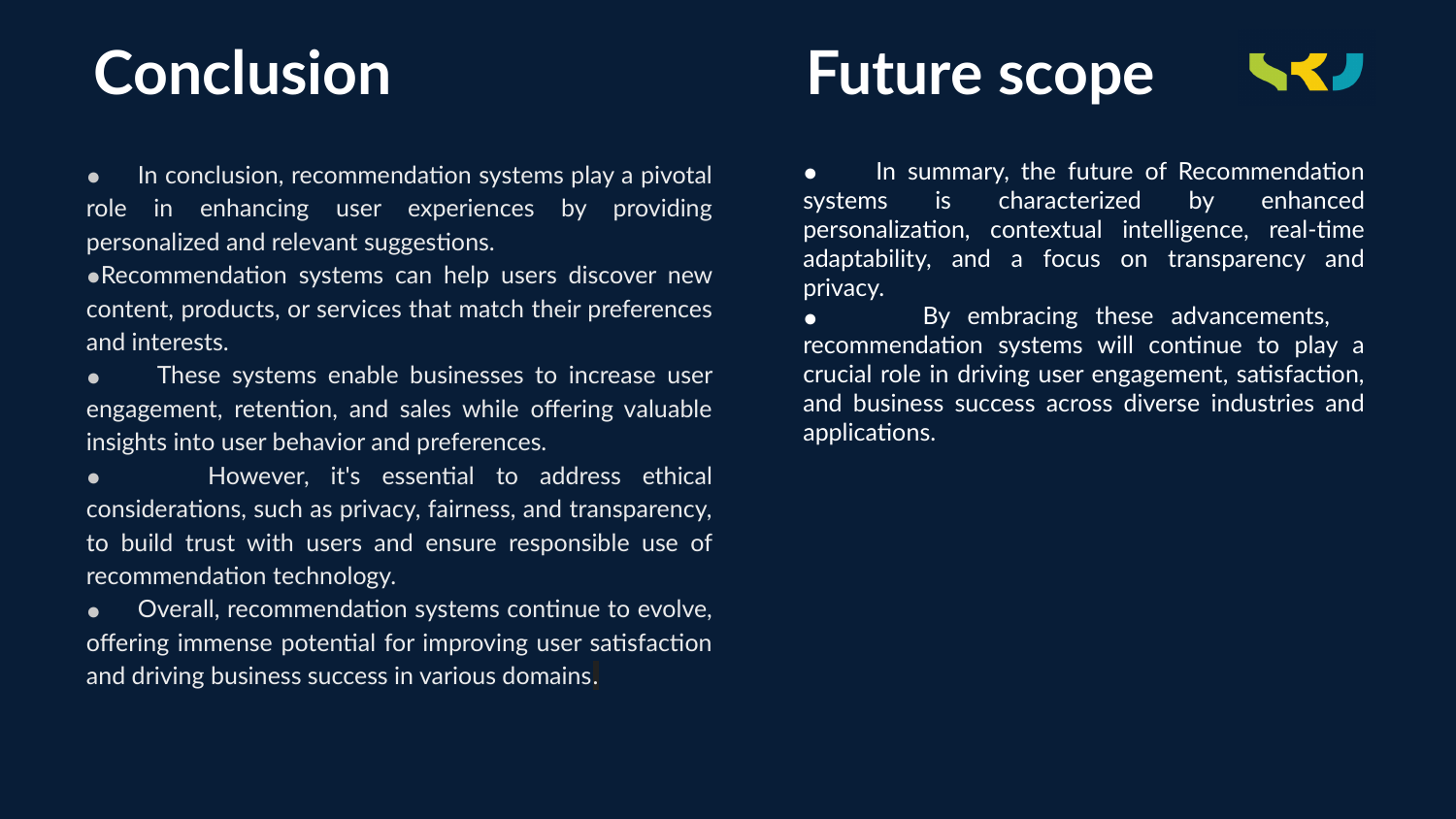

# Conclusion                            Future scope
     In conclusion, recommendation systems play a pivotal role in enhancing user experiences by providing personalized and relevant suggestions.
Recommendation systems can help users discover new content, products, or services that match their preferences and interests.
     These systems enable businesses to increase user engagement, retention, and sales while offering valuable insights into user behavior and preferences.
     However, it's essential to address ethical considerations, such as privacy, fairness, and transparency, to build trust with users and ensure responsible use of recommendation technology.
     Overall, recommendation systems continue to evolve, offering immense potential for improving user satisfaction and driving business success in various domains.
     In summary, the future of Recommendation systems is characterized by enhanced personalization, contextual intelligence, real-time adaptability, and a focus on transparency and privacy.
      By embracing these advancements,   recommendation systems will continue to play a crucial role in driving user engagement, satisfaction, and business success across diverse industries and applications.